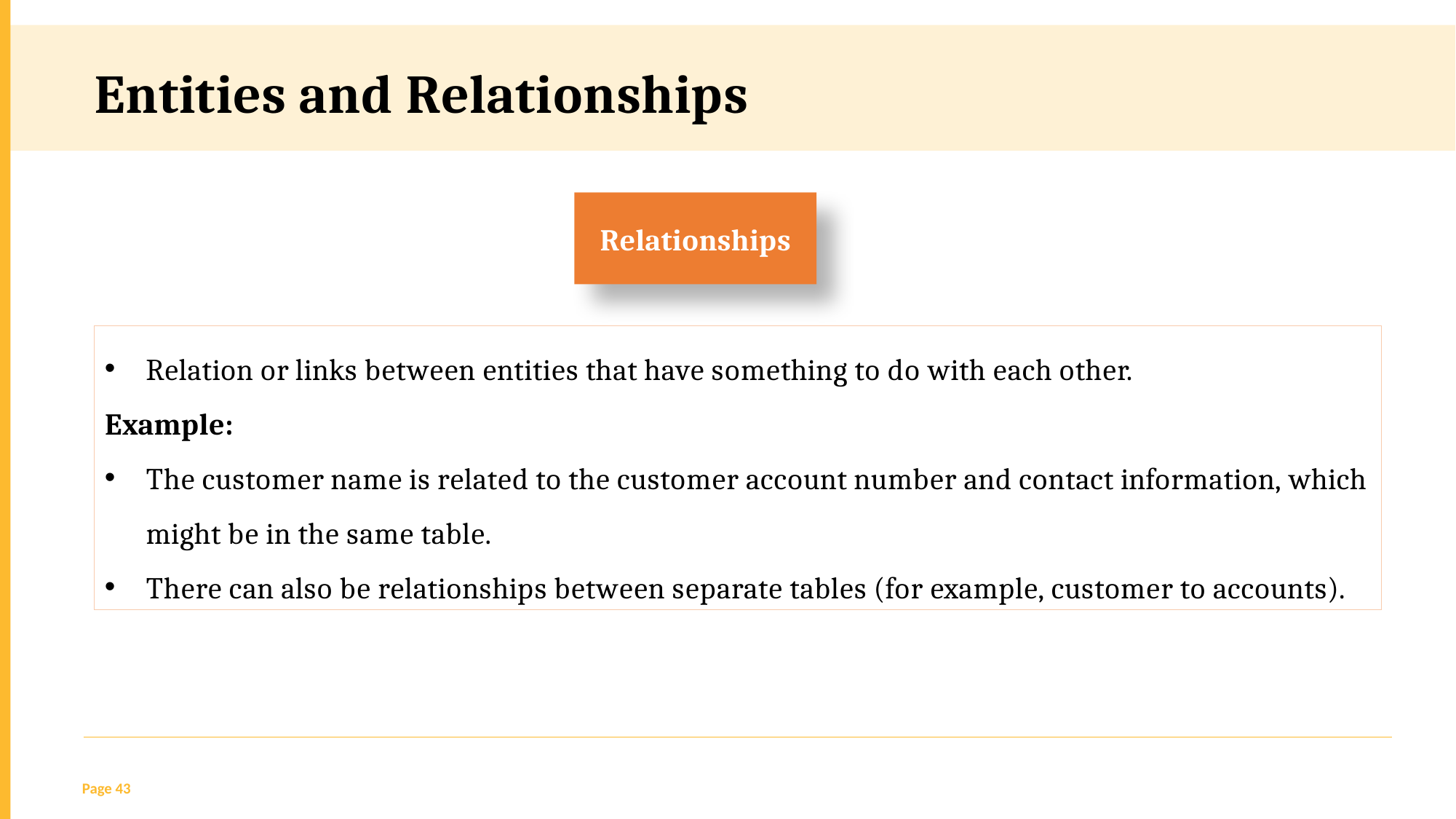

Entities and Relationships
Relationships
Relation or links between entities that have something to do with each other.
Example:
The customer name is related to the customer account number and contact information, which might be in the same table.
There can also be relationships between separate tables (for example, customer to accounts).
Page 43